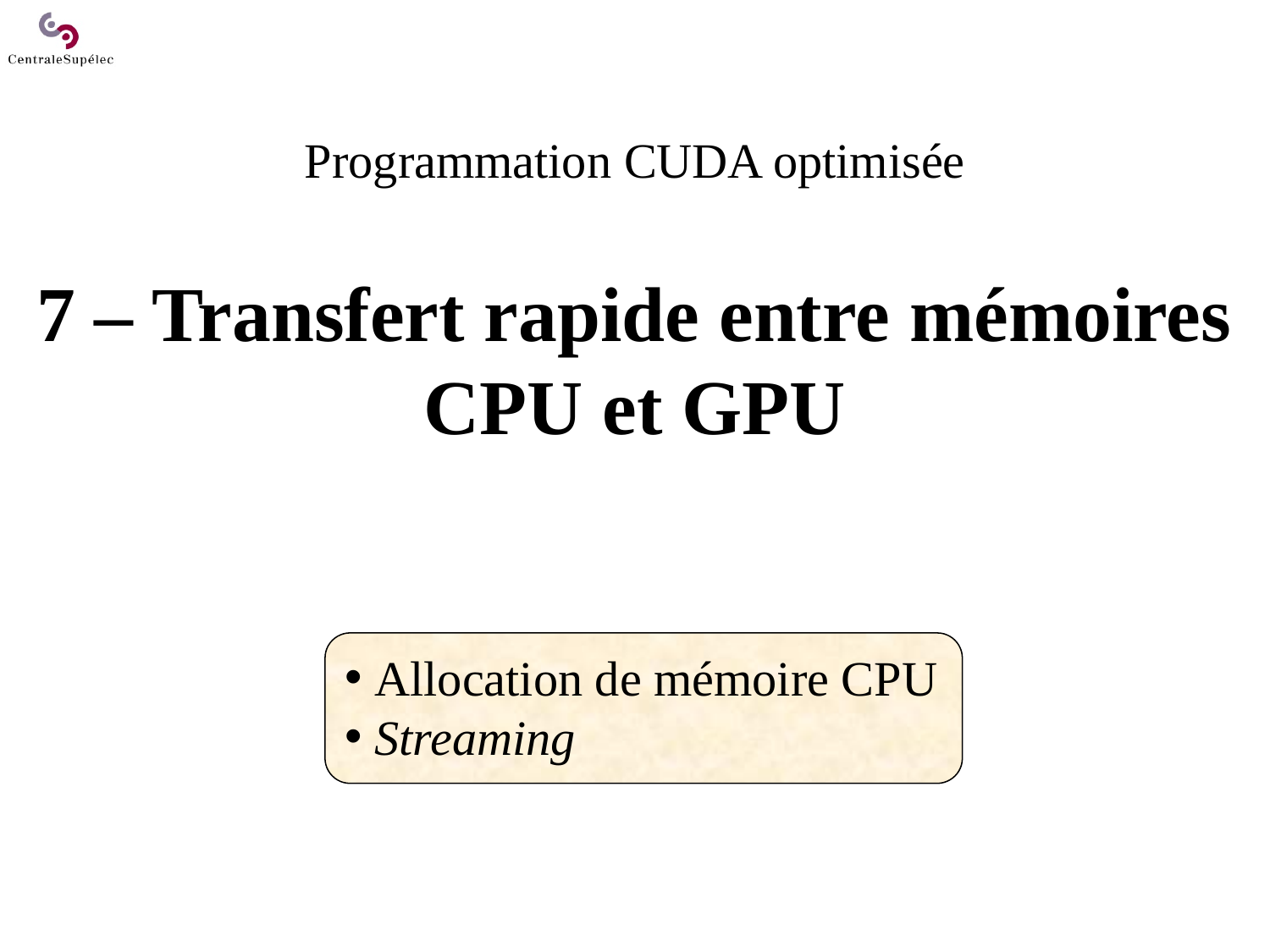

# Programmation CUDA optimisée 7 – Transfert rapide entre mémoires CPU et GPU
 Allocation de mémoire CPU
 Streaming